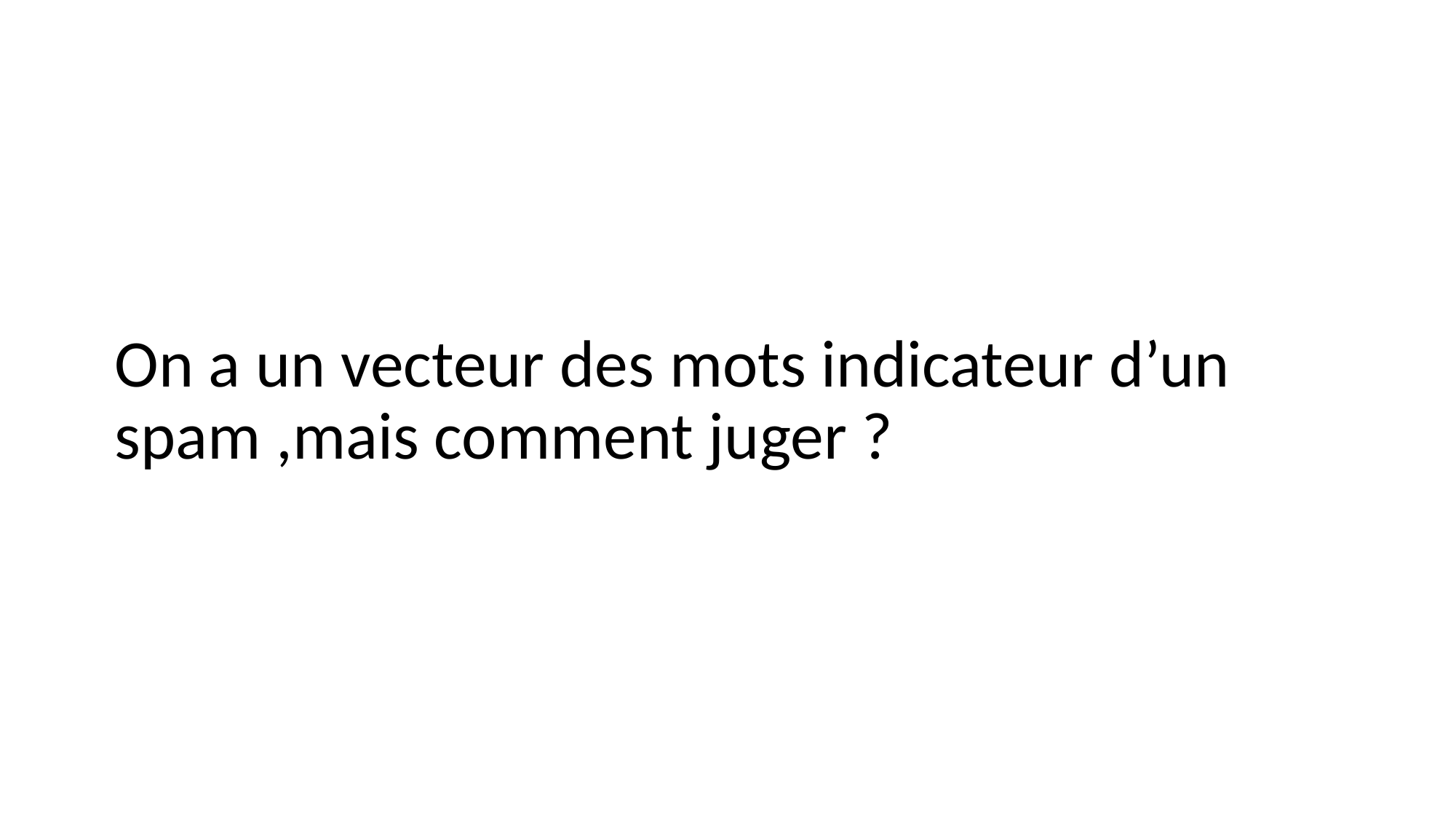

# On a un vecteur des mots indicateur d’un spam ,mais comment juger ?